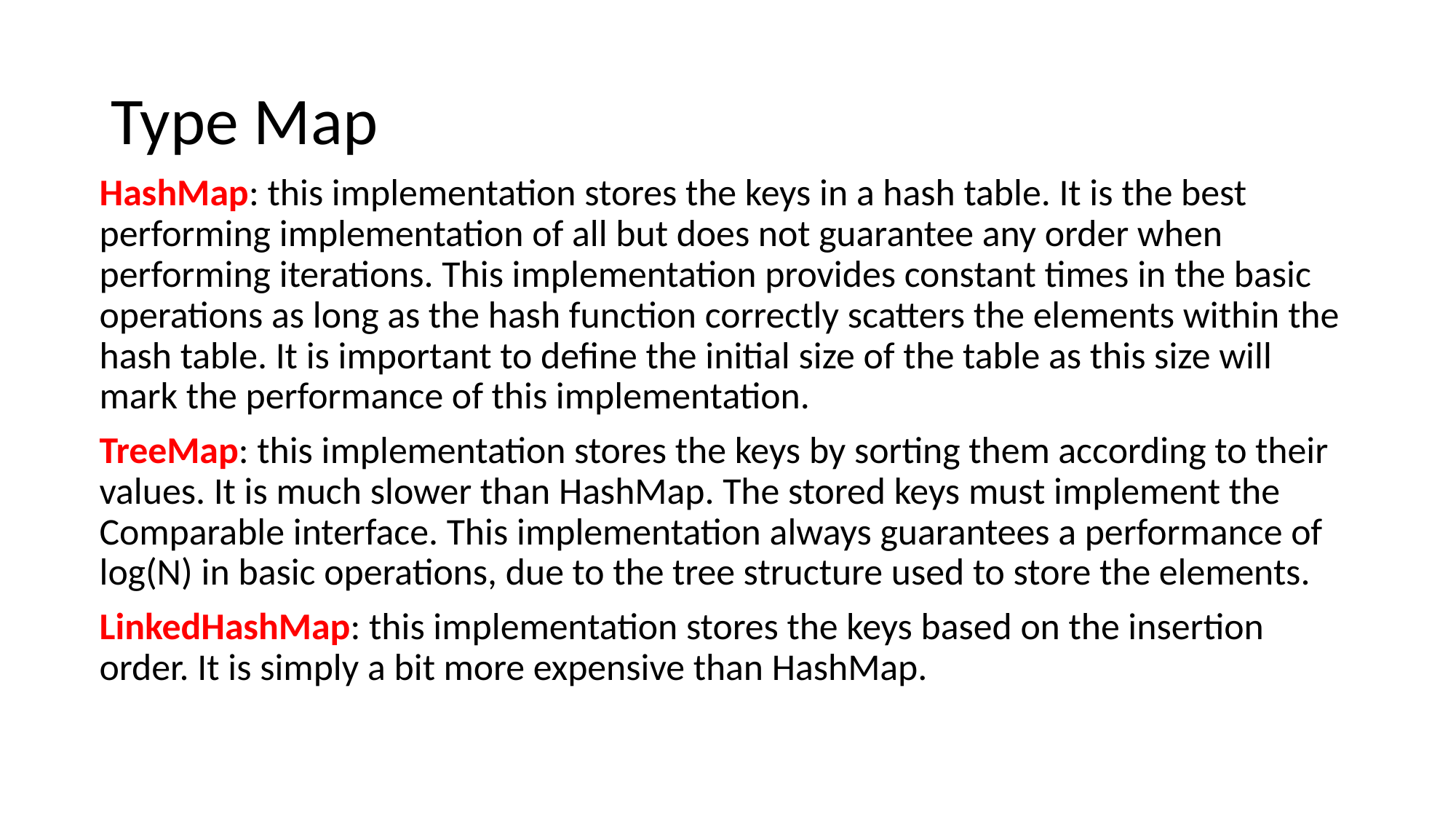

# Type Map
HashMap: this implementation stores the keys in a hash table. It is the best performing implementation of all but does not guarantee any order when performing iterations. This implementation provides constant times in the basic operations as long as the hash function correctly scatters the elements within the hash table. It is important to define the initial size of the table as this size will mark the performance of this implementation.
TreeMap: this implementation stores the keys by sorting them according to their values. It is much slower than HashMap. The stored keys must implement the Comparable interface. This implementation always guarantees a performance of log(N) in basic operations, due to the tree structure used to store the elements.
LinkedHashMap: this implementation stores the keys based on the insertion order. It is simply a bit more expensive than HashMap.